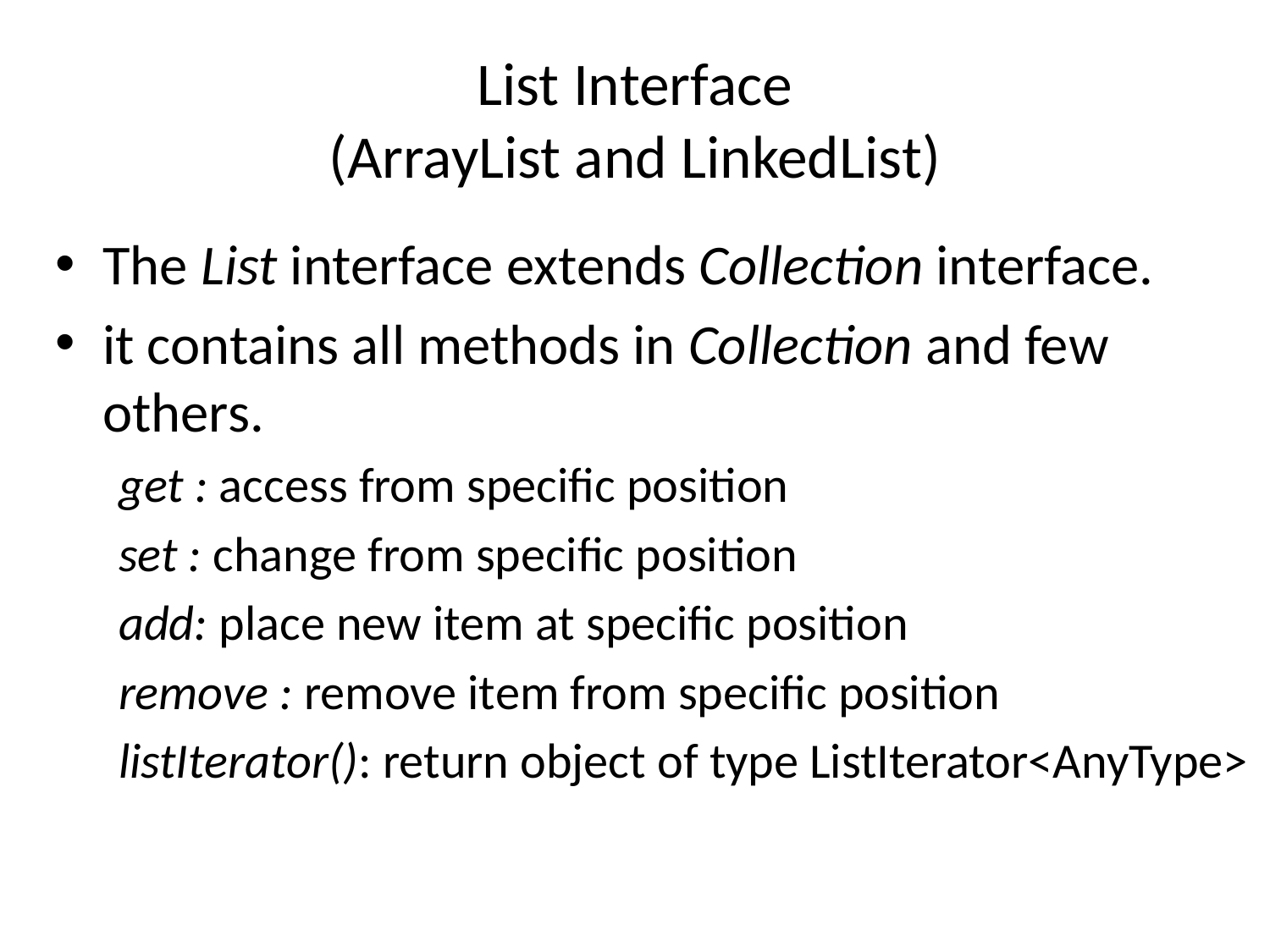

# List Interface (ArrayList and LinkedList)
The List interface extends Collection interface.
it contains all methods in Collection and few others.
get : access from specific position
set : change from specific position
add: place new item at specific position
remove : remove item from specific position
listIterator(): return object of type ListIterator<AnyType>